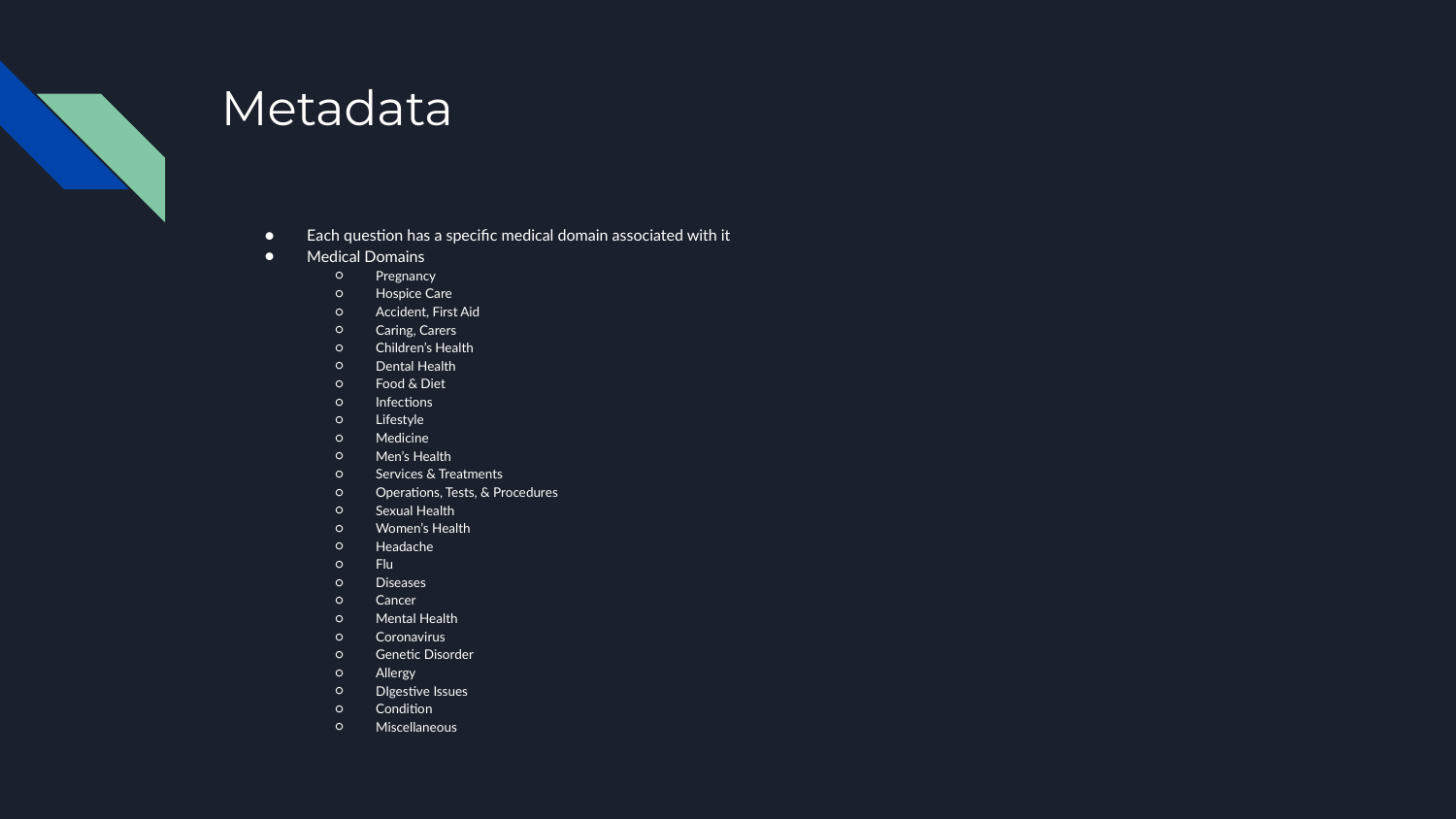

# Metadata
Each question has a specific medical domain associated with it
Medical Domains
Pregnancy
Hospice Care
Accident, First Aid
Caring, Carers
Children’s Health
Dental Health
Food & Diet
Infections
Lifestyle
Medicine
Men’s Health
Services & Treatments
Operations, Tests, & Procedures
Sexual Health
Women’s Health
Headache
Flu
Diseases
Cancer
Mental Health
Coronavirus
Genetic Disorder
Allergy
DIgestive Issues
Condition
Miscellaneous